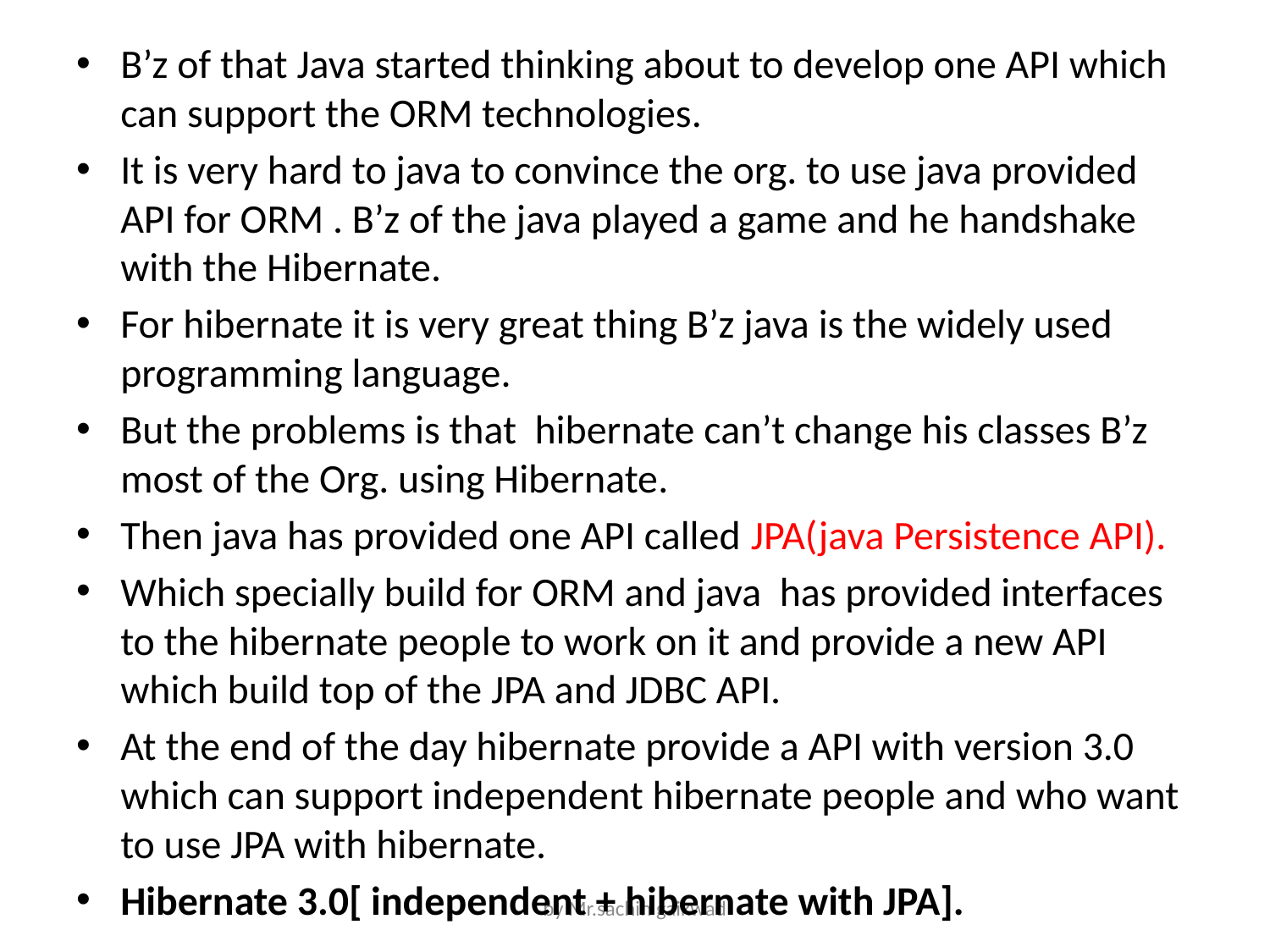

B’z of that Java started thinking about to develop one API which can support the ORM technologies.
It is very hard to java to convince the org. to use java provided API for ORM . B’z of the java played a game and he handshake with the Hibernate.
For hibernate it is very great thing B’z java is the widely used programming language.
But the problems is that  hibernate can’t change his classes B’z most of the Org. using Hibernate.
Then java has provided one API called JPA(java Persistence API).
Which specially build for ORM and java  has provided interfaces to the hibernate people to work on it and provide a new API which build top of the JPA and JDBC API.
At the end of the day hibernate provide a API with version 3.0 which can support independent hibernate people and who want to use JPA with hibernate.
Hibernate 3.0[ independent + hibernate with JPA].

by Mr.sachin gaikwad